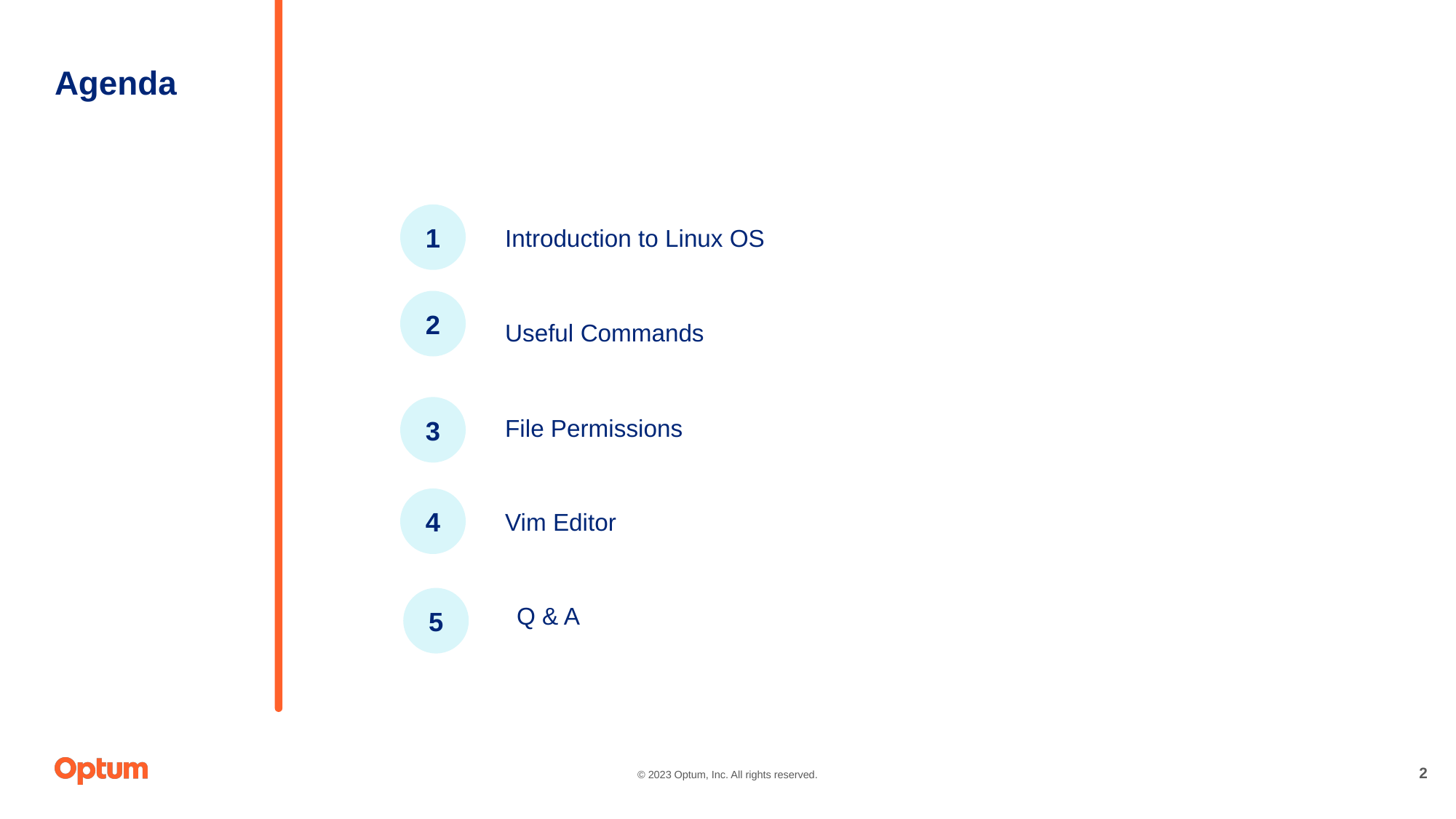

# Agenda
1
Introduction to Linux OS
2
Useful Commands
3
File Permissions
4
Vim Editor
5
      Q & A